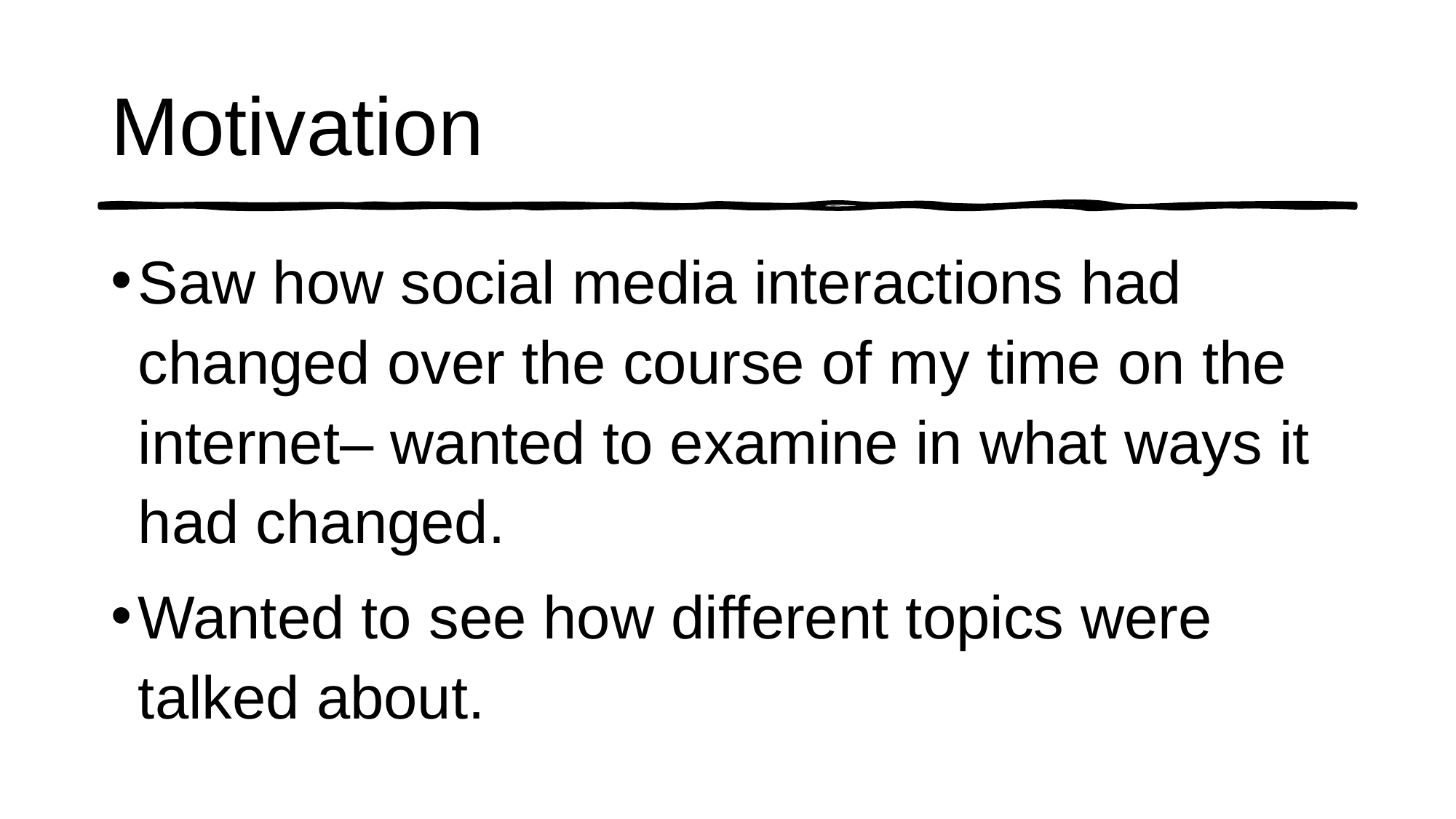

# Motivation
Saw how social media interactions had changed over the course of my time on the internet– wanted to examine in what ways it had changed.
Wanted to see how different topics were talked about.